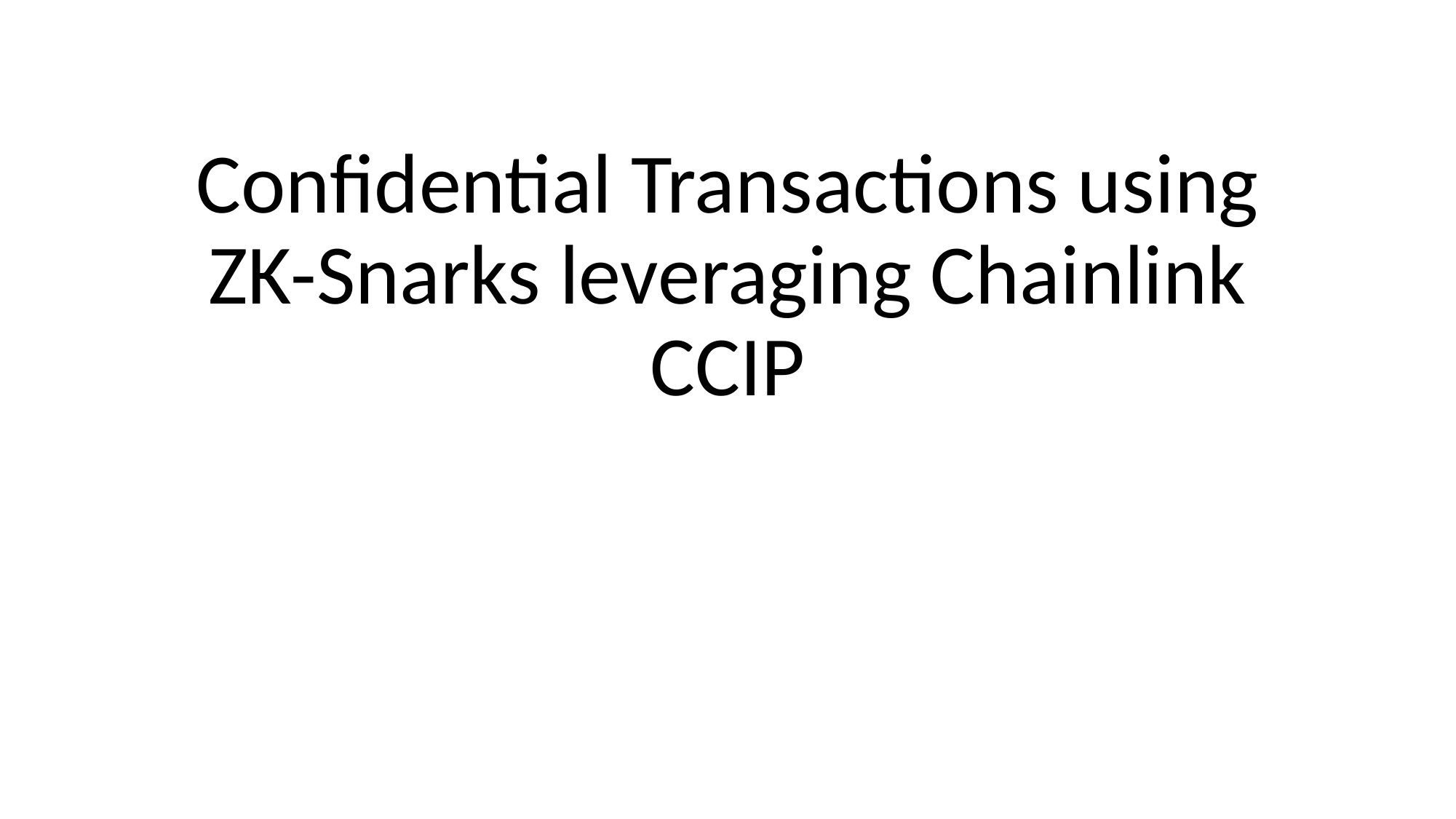

# Confidential Transactions using ZK-Snarks leveraging Chainlink CCIP